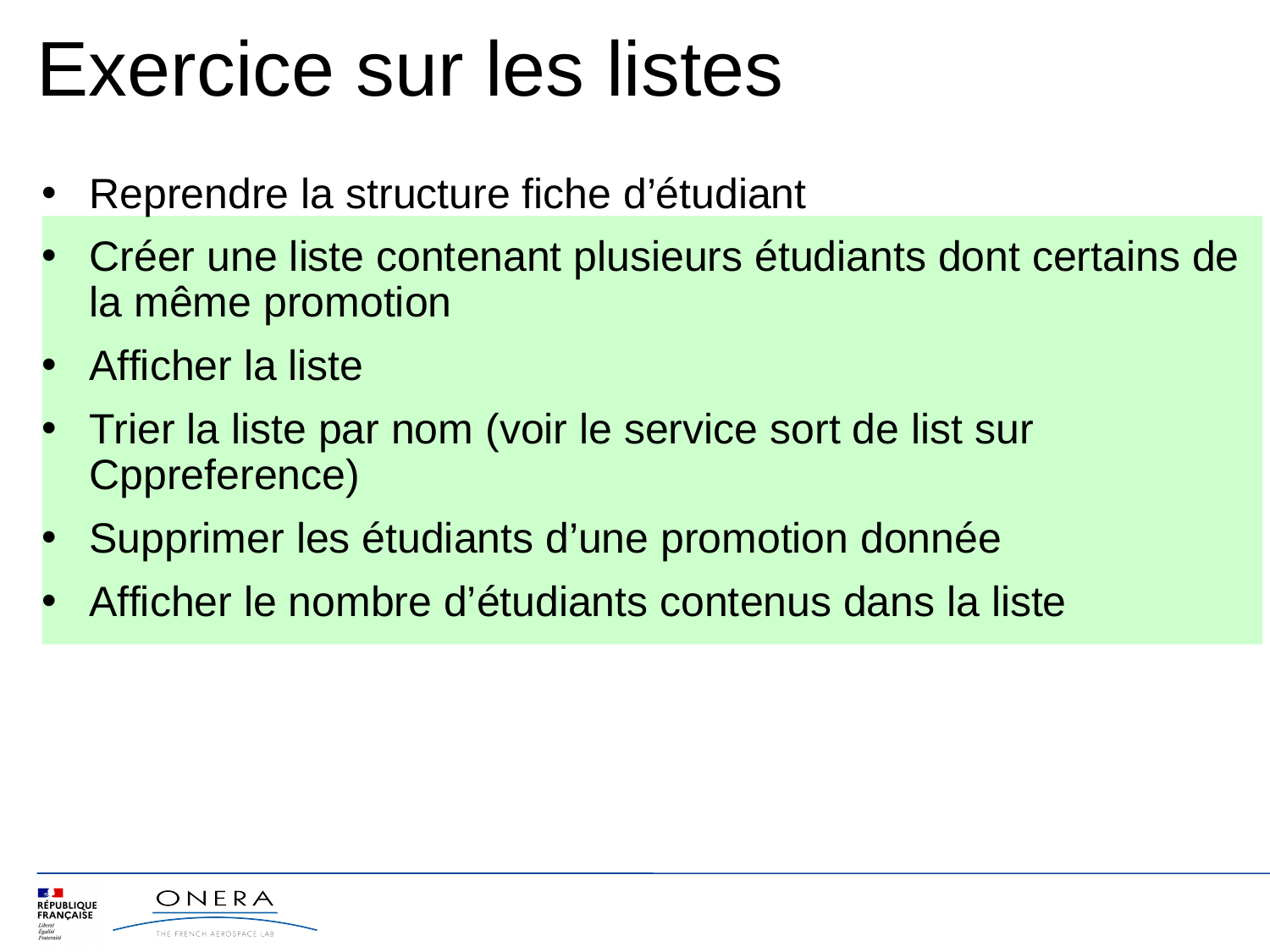

# Exercice sur les listes
Reprendre la structure fiche d’étudiant
Créer une liste contenant plusieurs étudiants dont certains de la même promotion
Afficher la liste
Trier la liste par nom (voir le service sort de list sur Cppreference)
Supprimer les étudiants d’une promotion donnée
Afficher le nombre d’étudiants contenus dans la liste